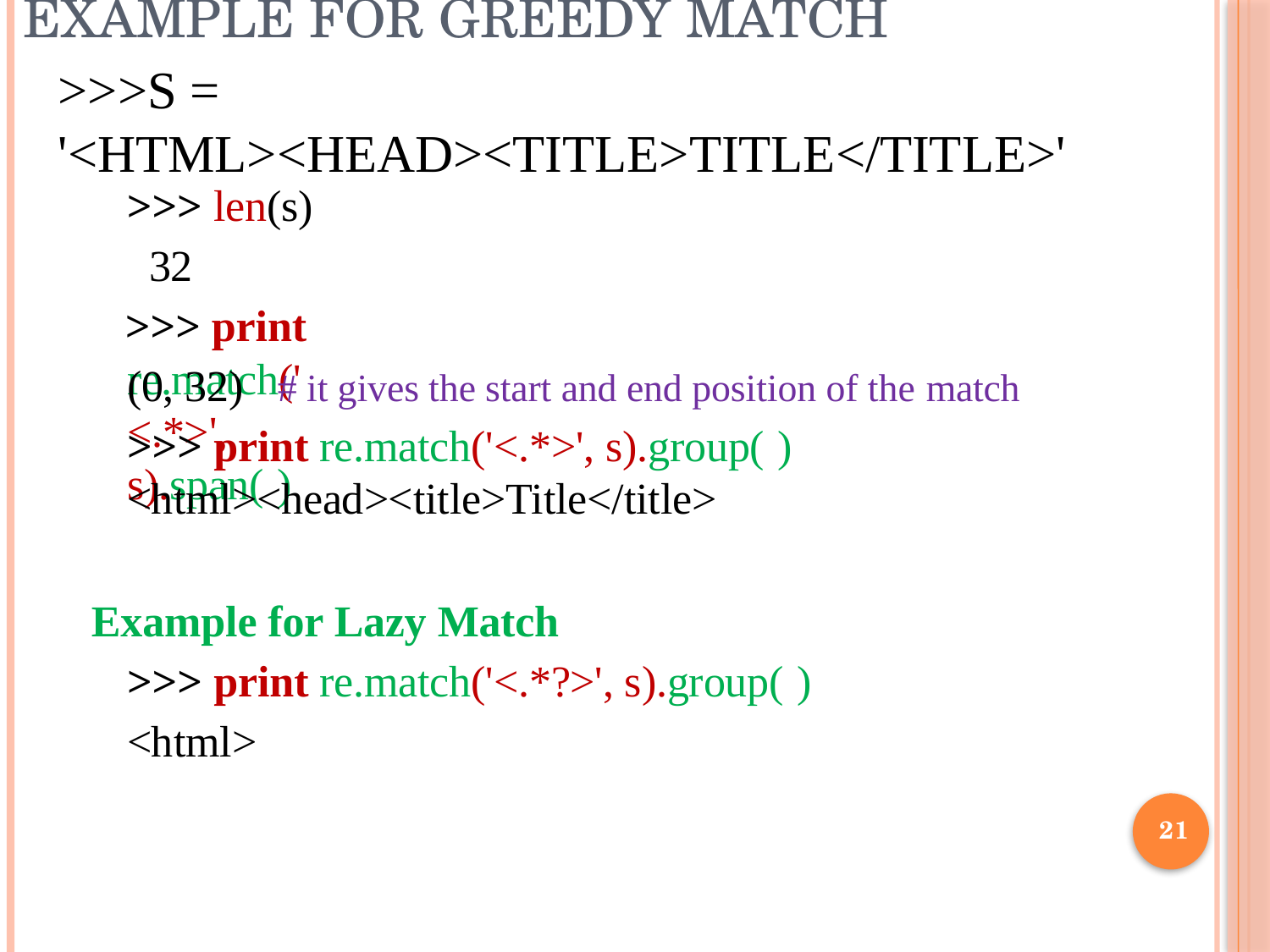

# Example for Greedy Match
>>>s = '<html><head><title>Title</title>'
>>> len(s)  32
>>> print re.match('<.*>', s).span( )
(0, 32)
# it gives the start and end position of the match
>>> print re.match('<.*>', s).group( )
<html><head><title>Title</title>

Example for Lazy Match
>>> print re.match('<.*?>', s).group( )
<html>
21